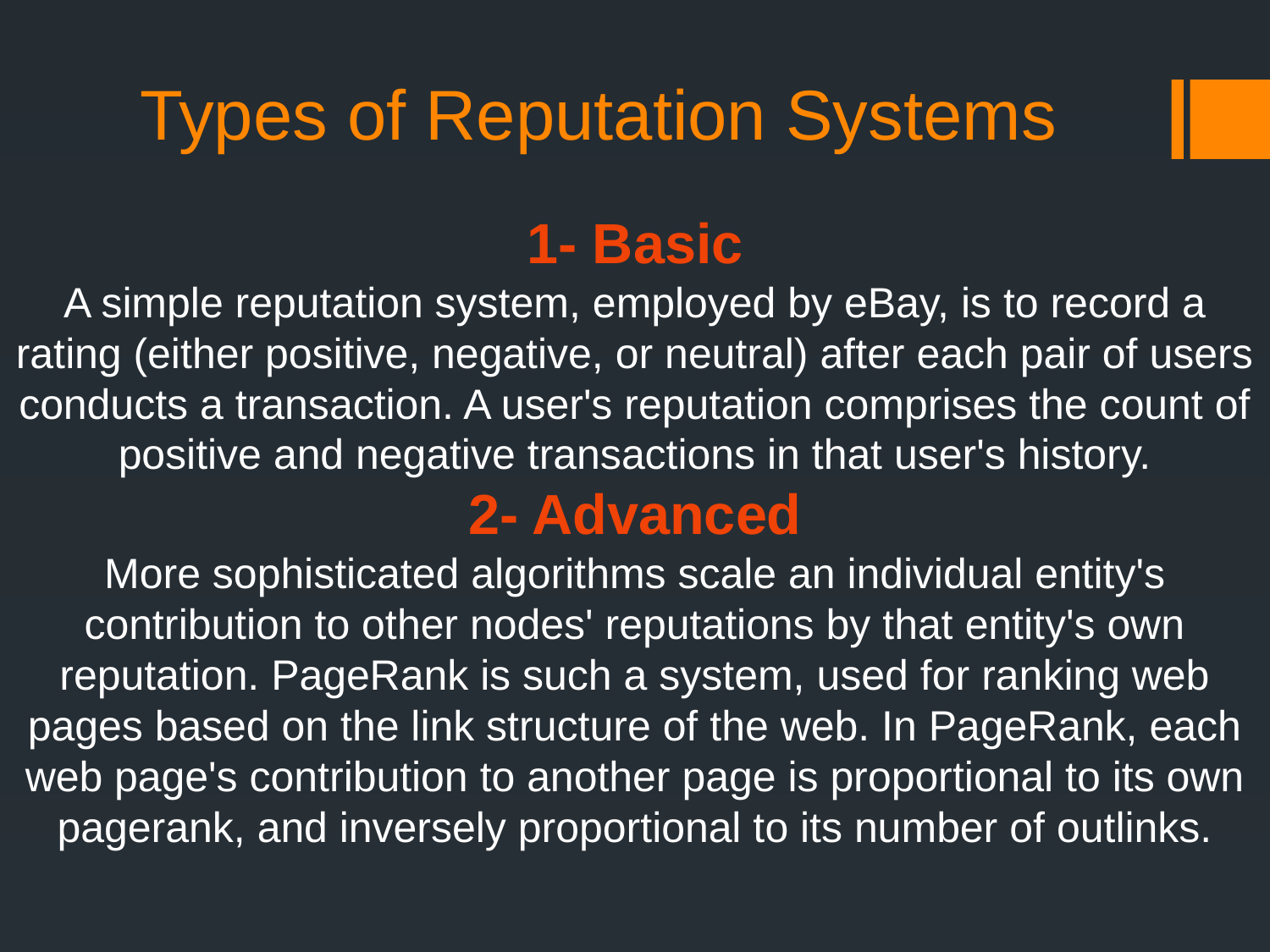

# Types of Reputation Systems
1- Basic
A simple reputation system, employed by eBay, is to record a rating (either positive, negative, or neutral) after each pair of users conducts a transaction. A user's reputation comprises the count of positive and negative transactions in that user's history.
2- Advanced
More sophisticated algorithms scale an individual entity's contribution to other nodes' reputations by that entity's own reputation. PageRank is such a system, used for ranking web pages based on the link structure of the web. In PageRank, each web page's contribution to another page is proportional to its own pagerank, and inversely proportional to its number of outlinks.